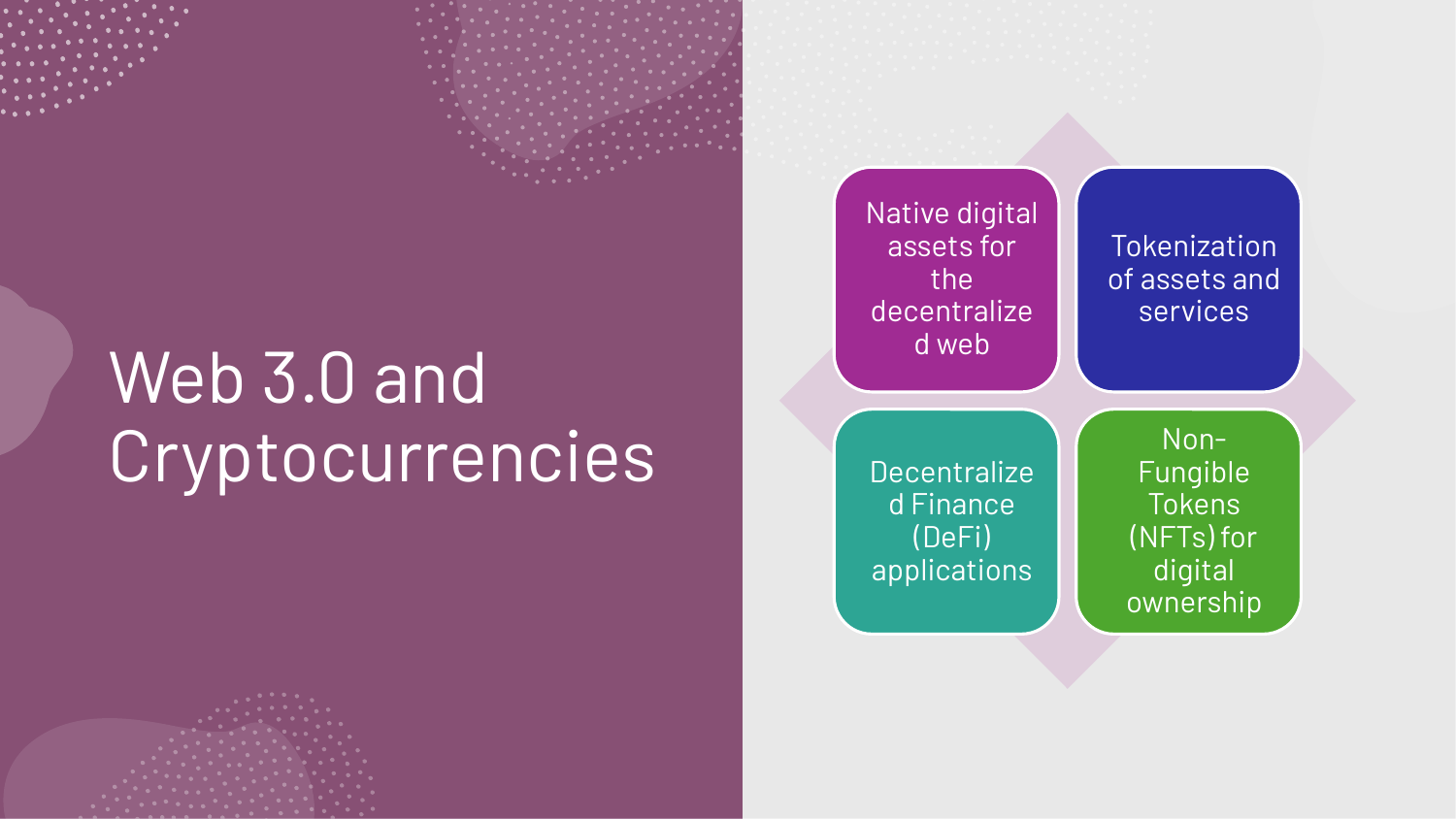

Native digital assets for the decentralized web
Tokenization of assets and services
Decentralized Finance (DeFi) applications
Non-Fungible Tokens (NFTs) for digital ownership
Web 3.0 and Cryptocurrencies